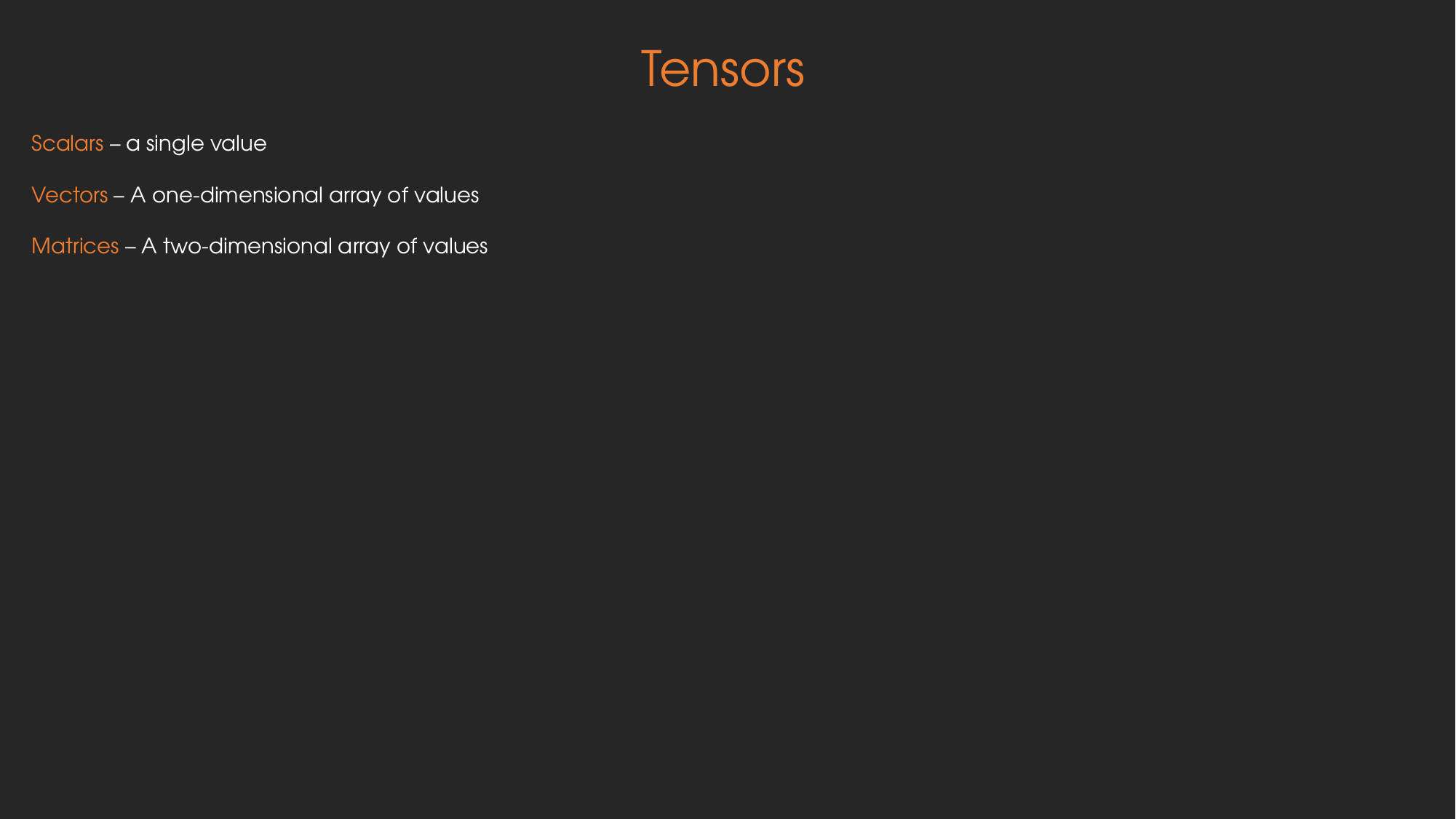

Tensors
Scalars – a single value
Vectors – A one-dimensional array of values
Matrices – A two-dimensional array of values